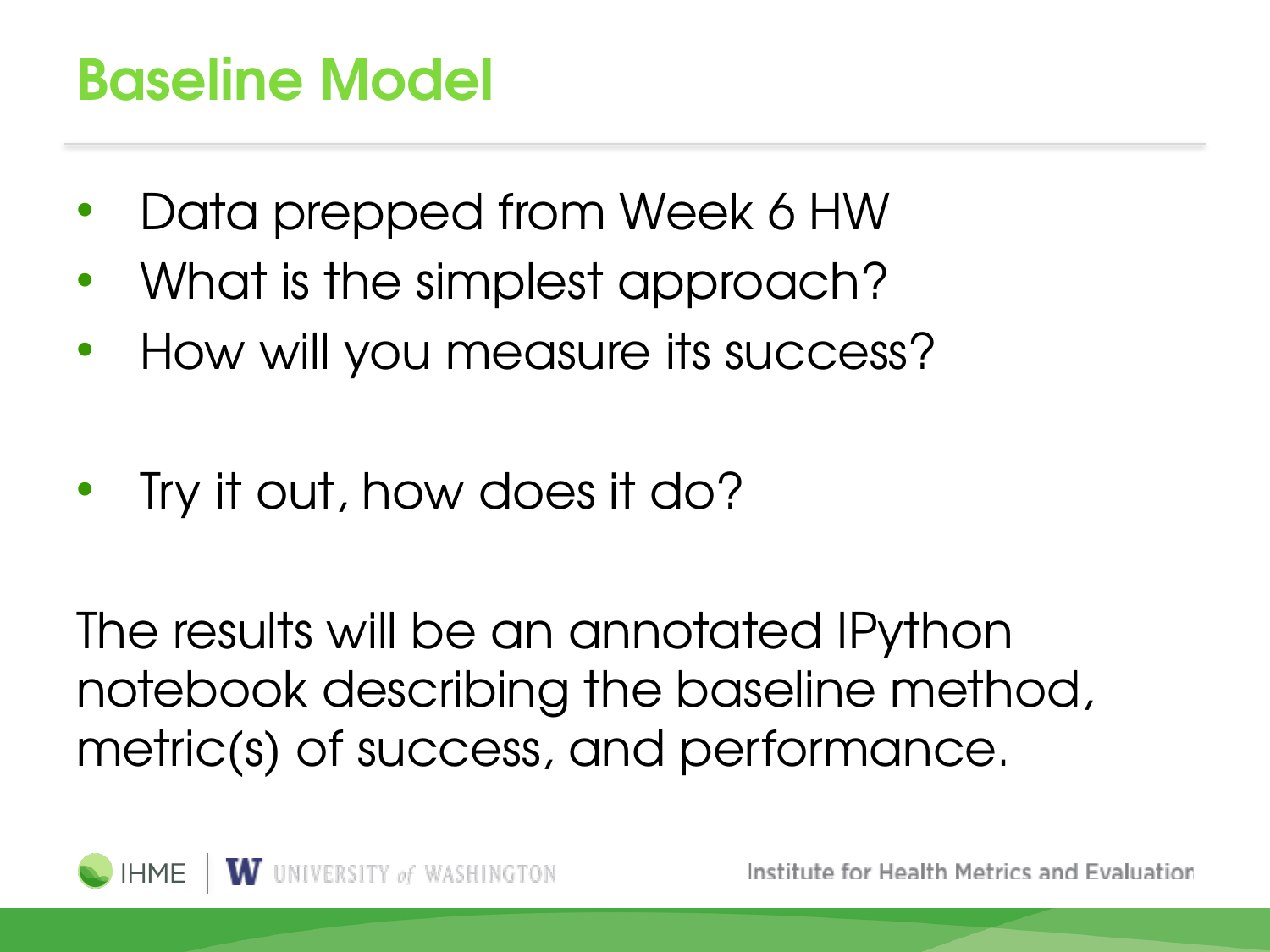

# Baseline Model
Data prepped from Week 6 HW
What is the simplest approach?
How will you measure its success?

Try it out, how does it do?

The results will be an annotated IPython notebook describing the baseline method, metric(s) of success, and performance.